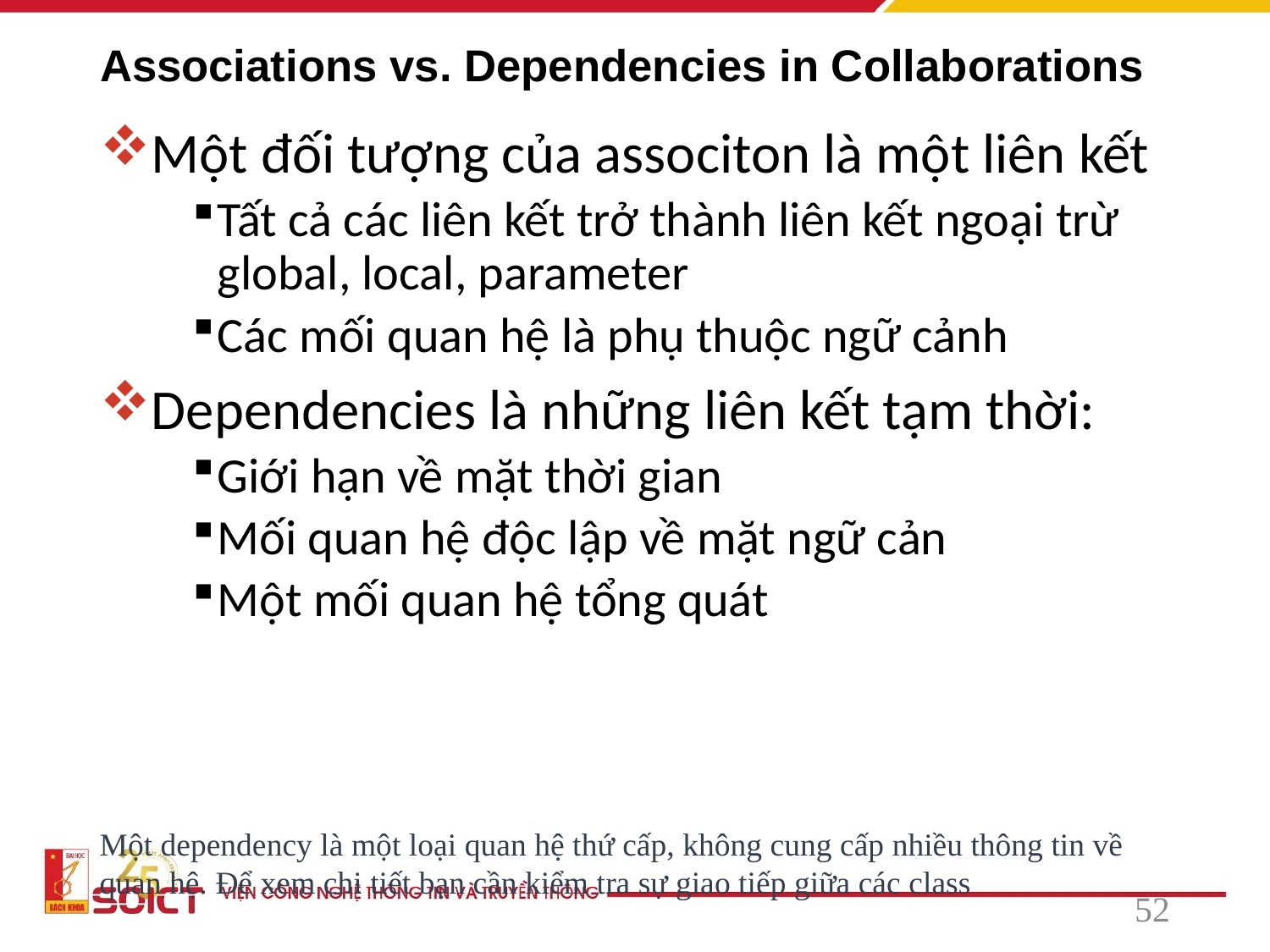

# Associations vs. Dependencies in Collaborations
Một đối tượng của associton là một liên kết
Tất cả các liên kết trở thành liên kết ngoại trừ global, local, parameter
Các mối quan hệ là phụ thuộc ngữ cảnh
Dependencies là những liên kết tạm thời:
Giới hạn về mặt thời gian
Mối quan hệ độc lập về mặt ngữ cản
Một mối quan hệ tổng quát
Một dependency là một loại quan hệ thứ cấp, không cung cấp nhiều thông tin về quan hệ. Để xem chi tiết bạn cần kiểm tra sự giao tiếp giữa các class
52